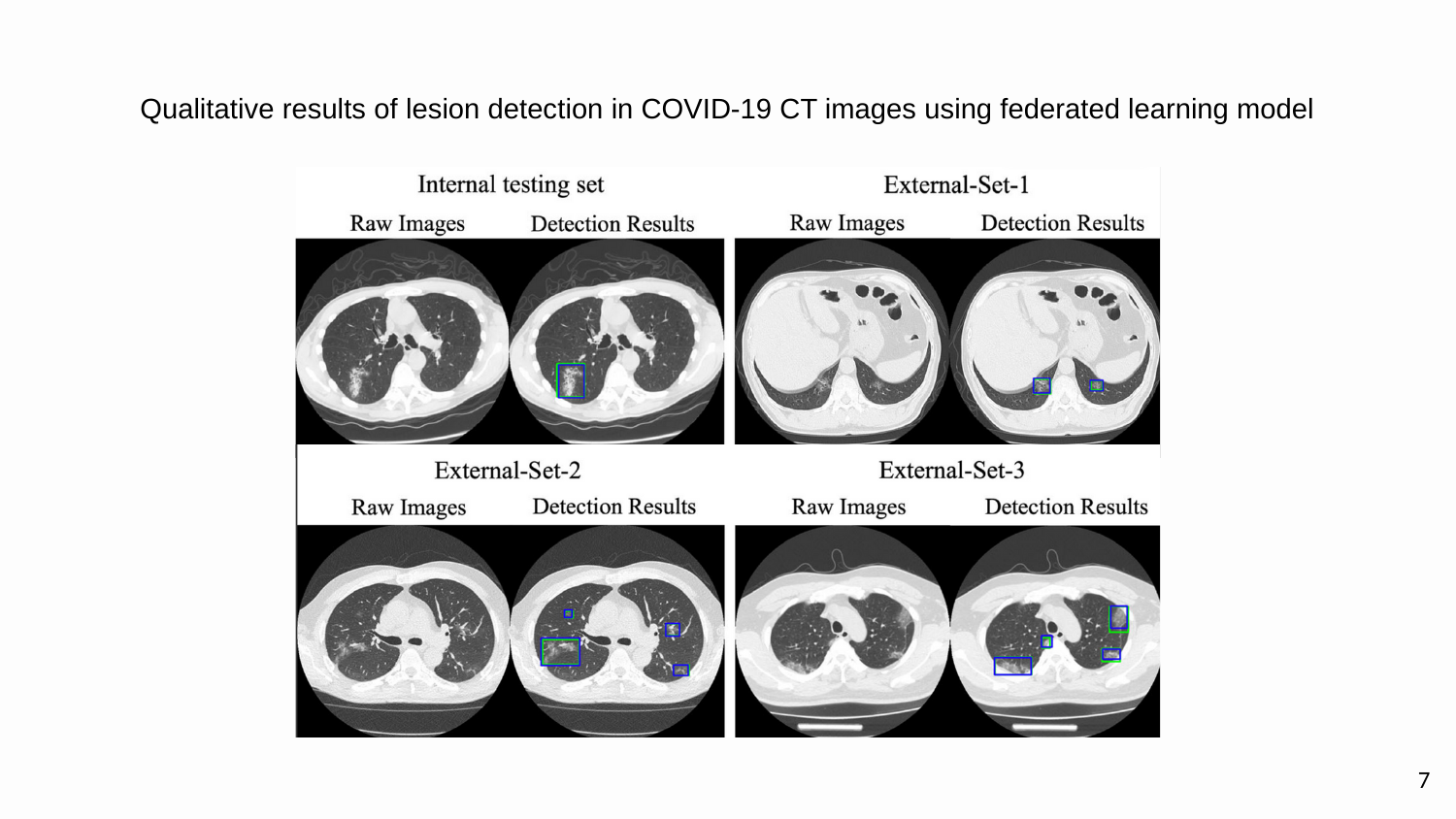

Qualitative results of lesion detection in COVID-19 CT images using federated learning model

7